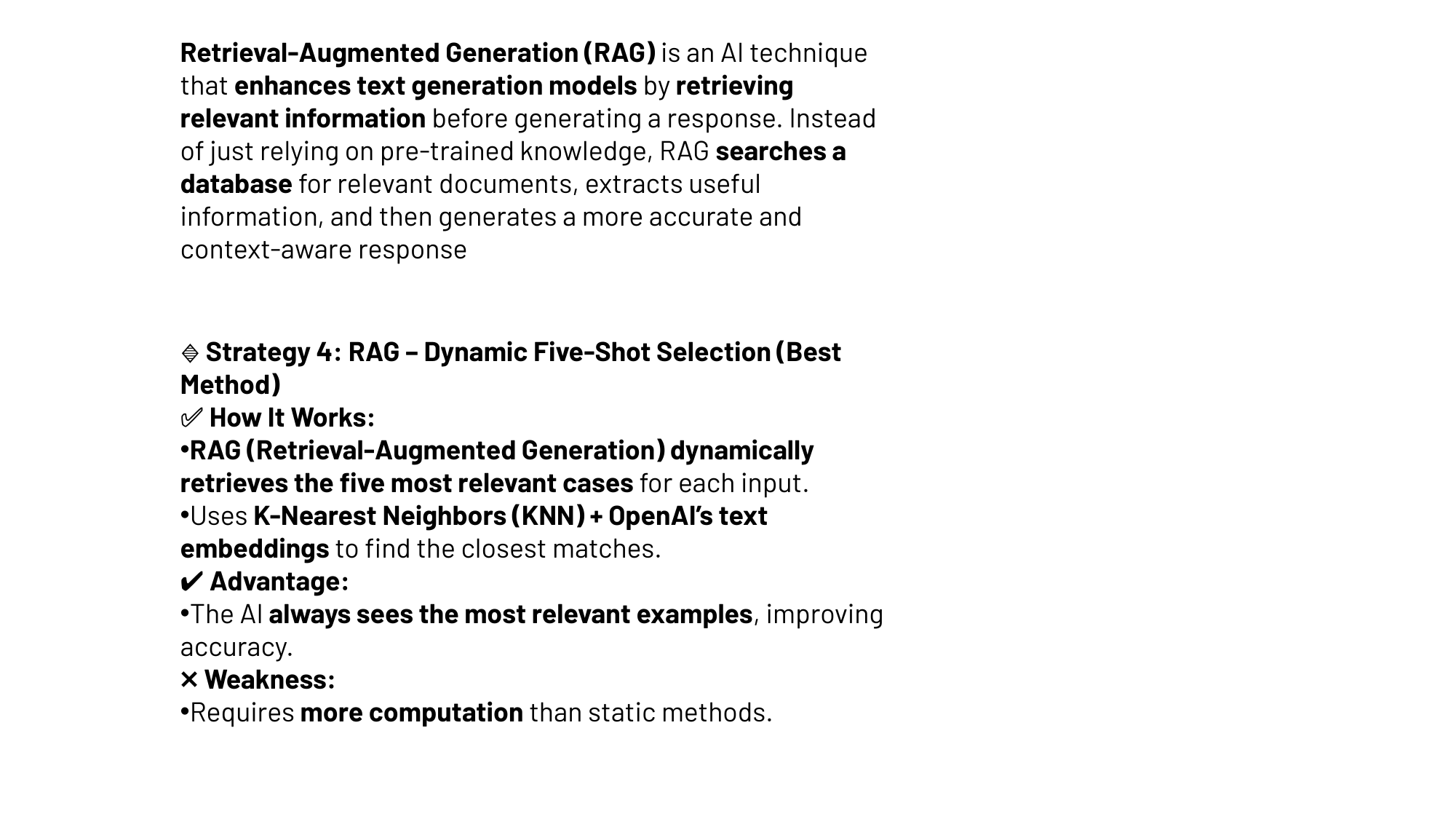

Retrieval-Augmented Generation (RAG) is an AI technique that enhances text generation models by retrieving relevant information before generating a response. Instead of just relying on pre-trained knowledge, RAG searches a database for relevant documents, extracts useful information, and then generates a more accurate and context-aware response
🔹 Strategy 4: RAG – Dynamic Five-Shot Selection (Best Method)
✅ How It Works:
RAG (Retrieval-Augmented Generation) dynamically retrieves the five most relevant cases for each input.
Uses K-Nearest Neighbors (KNN) + OpenAI’s text embeddings to find the closest matches.
✔️ Advantage:
The AI always sees the most relevant examples, improving accuracy.
❌ Weakness:
Requires more computation than static methods.